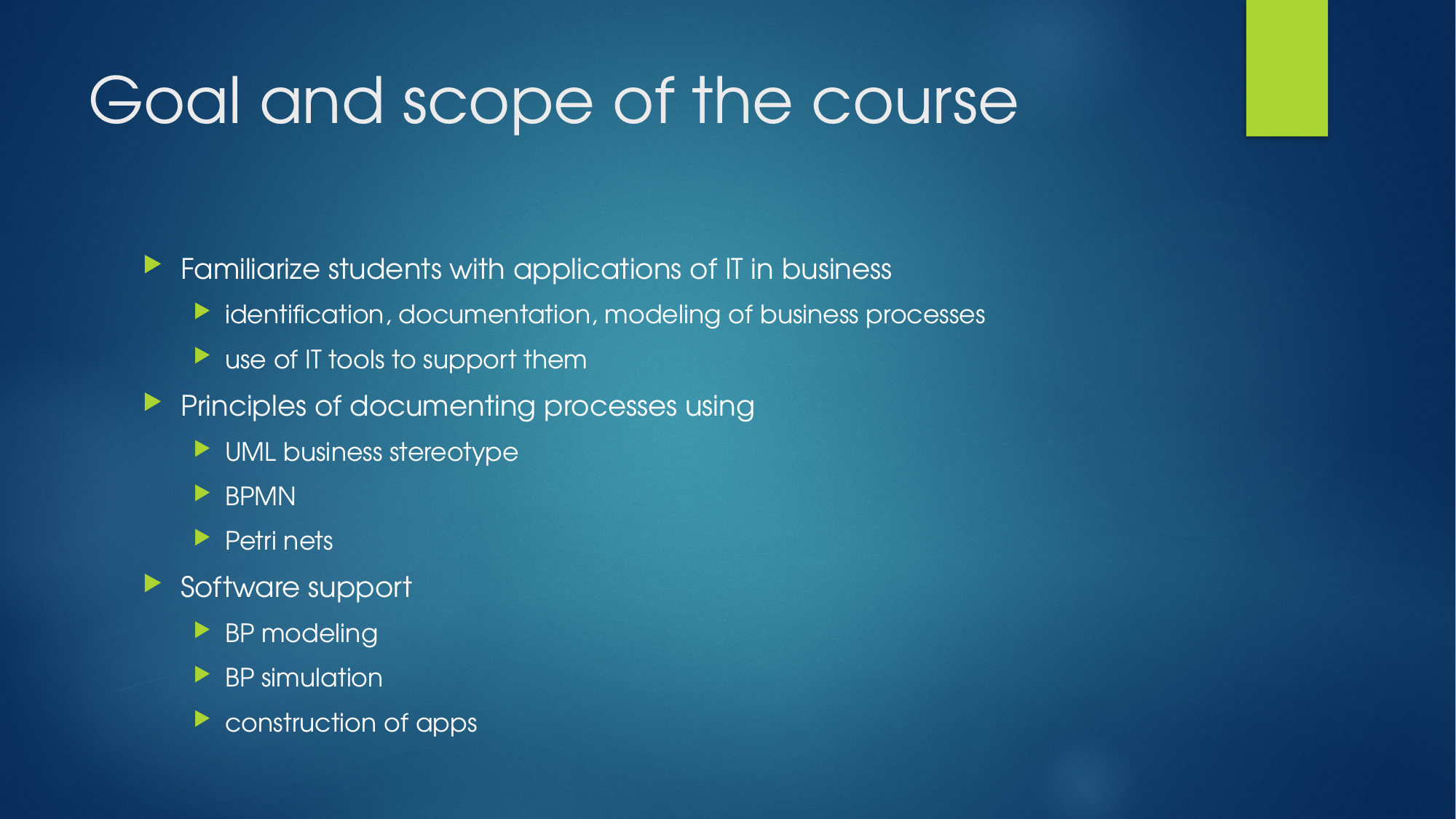

# Goal and scope of the course
Familiarize students with applications of IT in business
identification, documentation, modeling of business processes
use of IT tools to support them
Principles of documenting processes using
UML business stereotype
BPMN
Petri nets
Software support
BP modeling
BP simulation
construction of apps